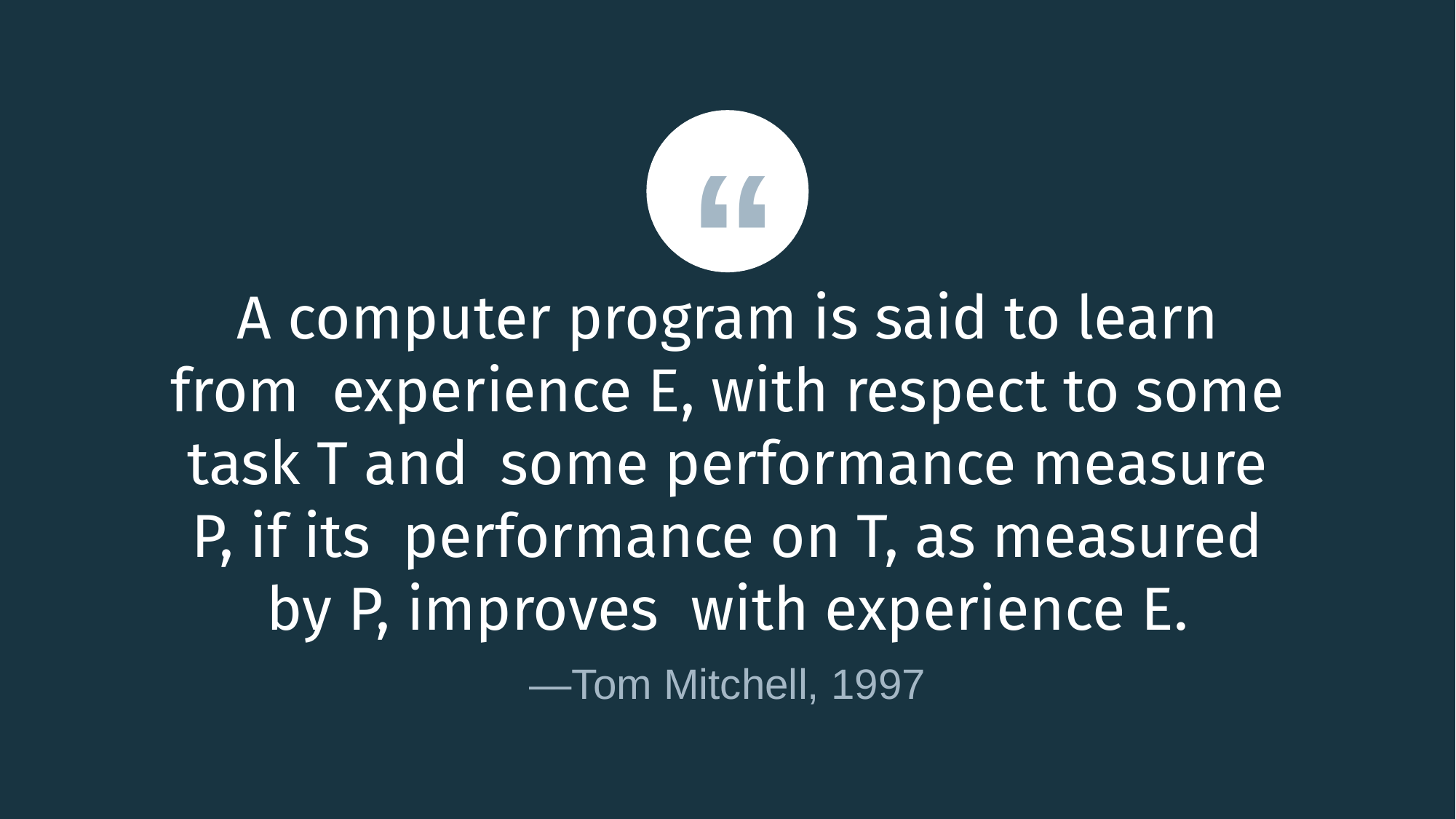

# “
A computer program is said to learn from  experience E, with respect to some task T and  some performance measure P, if its  performance on T, as measured by P, improves  with experience E.
—Tom Mitchell, 1997